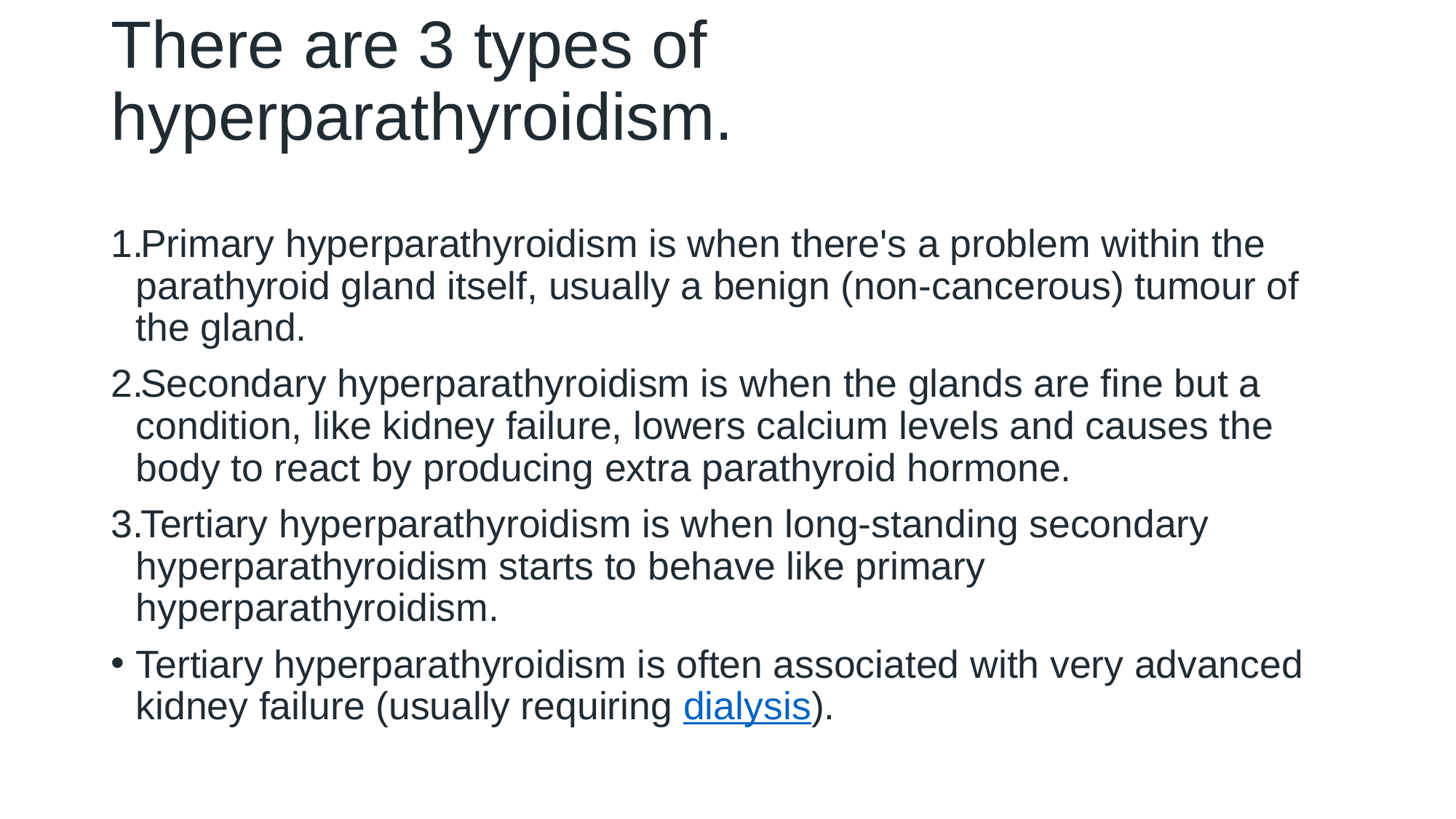

# There are 3 types of hyperparathyroidism.
Primary hyperparathyroidism is when there's a problem within the parathyroid gland itself, usually a benign (non-cancerous) tumour of the gland.
Secondary hyperparathyroidism is when the glands are fine but a condition, like kidney failure, lowers calcium levels and causes the body to react by producing extra parathyroid hormone.
Tertiary hyperparathyroidism is when long-standing secondary hyperparathyroidism starts to behave like primary hyperparathyroidism.
Tertiary hyperparathyroidism is often associated with very advanced kidney failure (usually requiring dialysis).